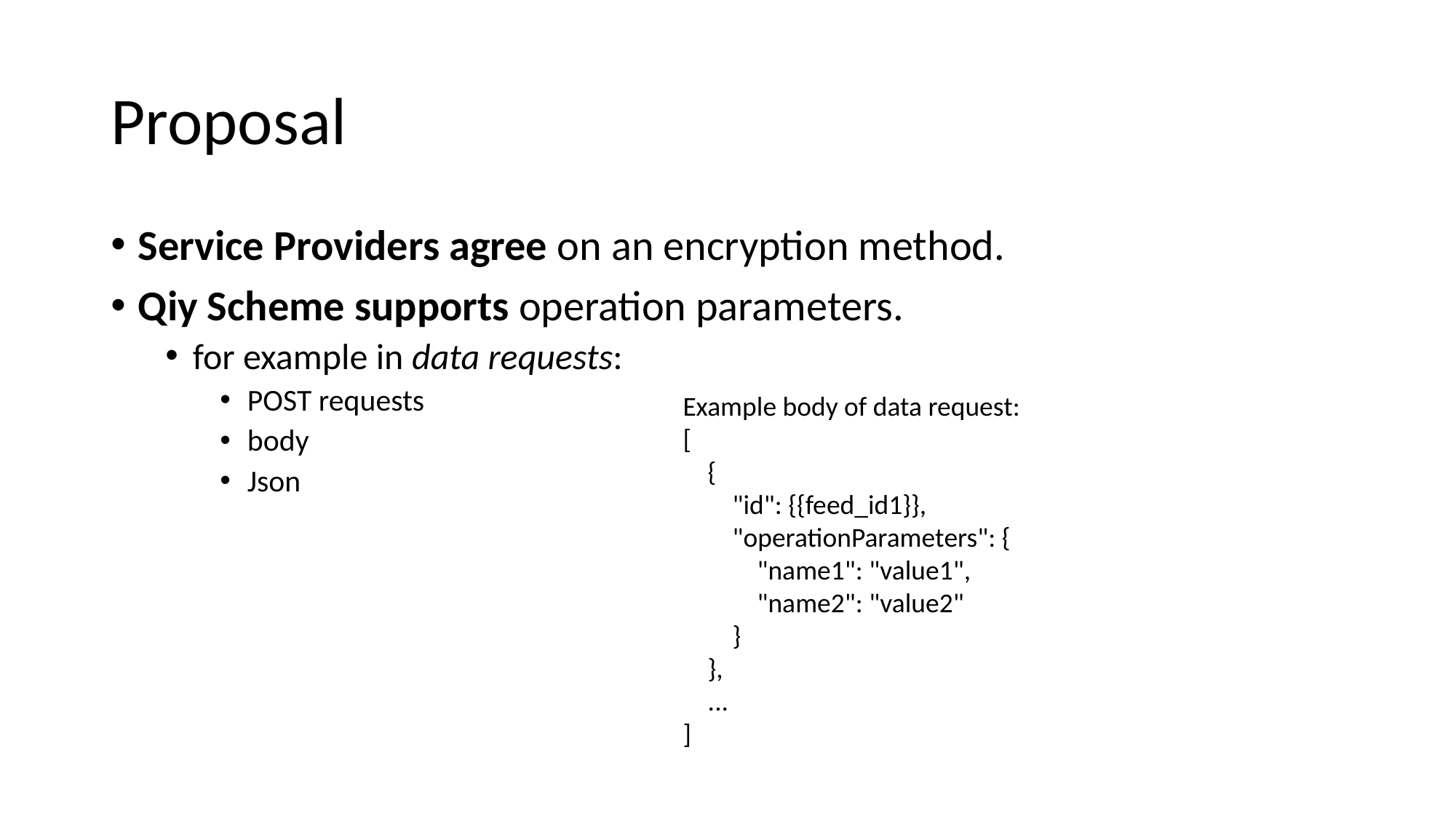

# Proposal
Service Providers agree on an encryption method.
Qiy Scheme supports operation parameters.
for example in data requests:
POST requests
body
Json

Example body of data request:
[
    {
        "id": {{feed_id1}},
        "operationParameters": {
            "name1": "value1",
            "name2": "value2"
        }
    },
    ...
]